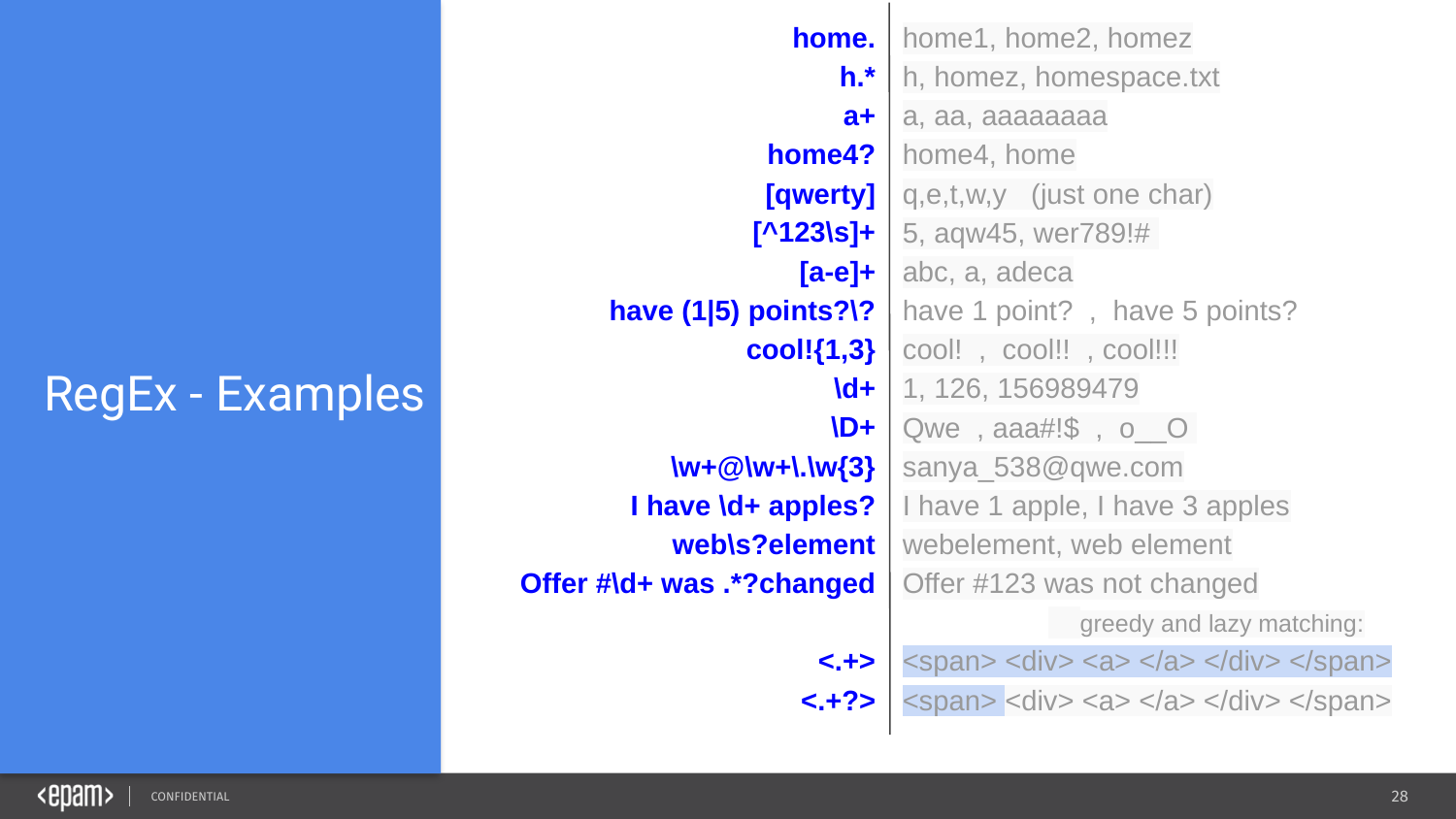

home.
h.*
a+
home4?
[qwerty]
[^123\s]+
[a-e]+
have (1|5) points?\?
cool!{1,3}
\d+
\D+
\w+@\w+\.\w{3}
I have \d+ apples?
web\s?element
Offer #\d+ was .*?changed

<.+>
<.+?>

home1, home2, homez
h, homez, homespace.txt
a, aa, aaaaaaaa
home4, home
q,e,t,w,y   (just one char)
5, aqw45, wer789!#
abc, a, adeca
have 1 point?  ,  have 5 points?
cool!  ,  cool!!  , cool!!!
1, 126, 156989479
Qwe  , aaa#!$  ,  o__O
sanya_538@qwe.com
I have 1 apple, I have 3 apples
webelement, web element
Offer #123 was not changed
	    greedy and lazy matching:
<span> <div> <a> </a> </div> </span>
<span> <div> <a> </a> </div> </span>
RegEx - Examples